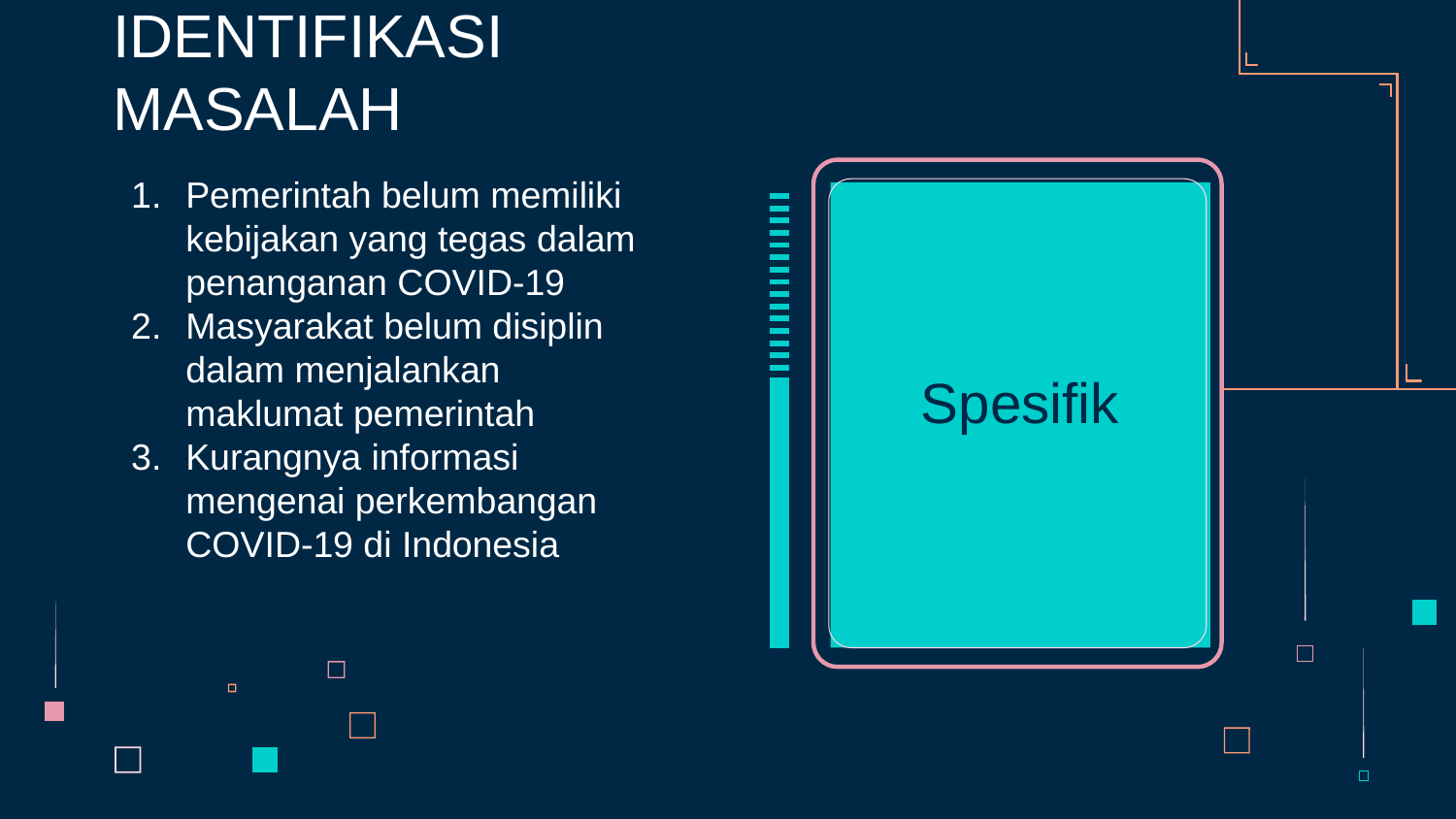

# IDENTIFIKASI MASALAH
Pemerintah belum memiliki kebijakan yang tegas dalam penanganan COVID-19
Masyarakat belum disiplin dalam menjalankan maklumat pemerintah
Kurangnya informasi mengenai perkembangan COVID-19 di Indonesia

Spesifik